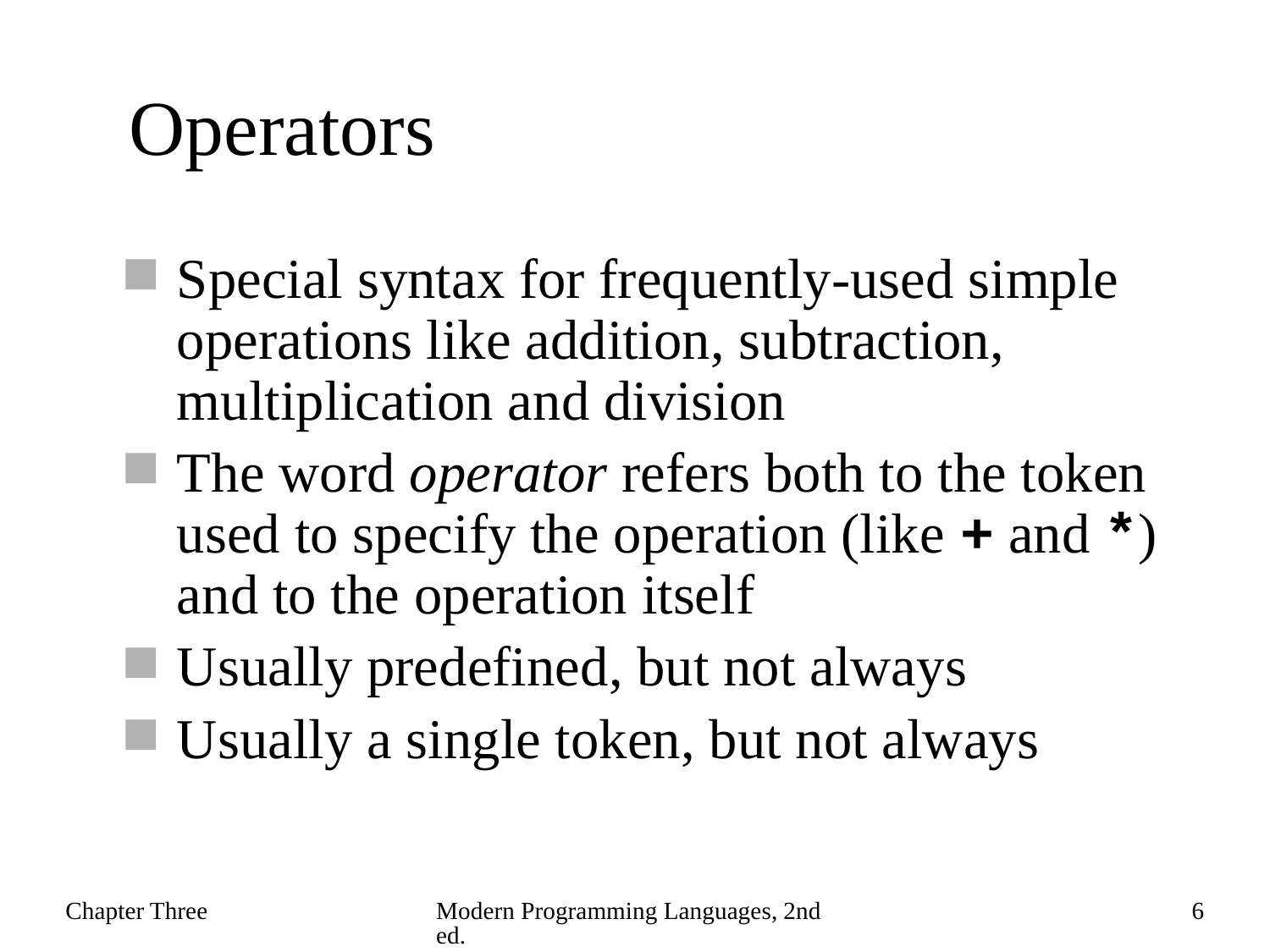

# Operators
Special syntax for frequently-used simple operations like addition, subtraction, multiplication and division
The word operator refers both to the token used to specify the operation (like + and *) and to the operation itself
Usually predefined, but not always
Usually a single token, but not always
Chapter Three
Modern Programming Languages, 2nd ed.
6